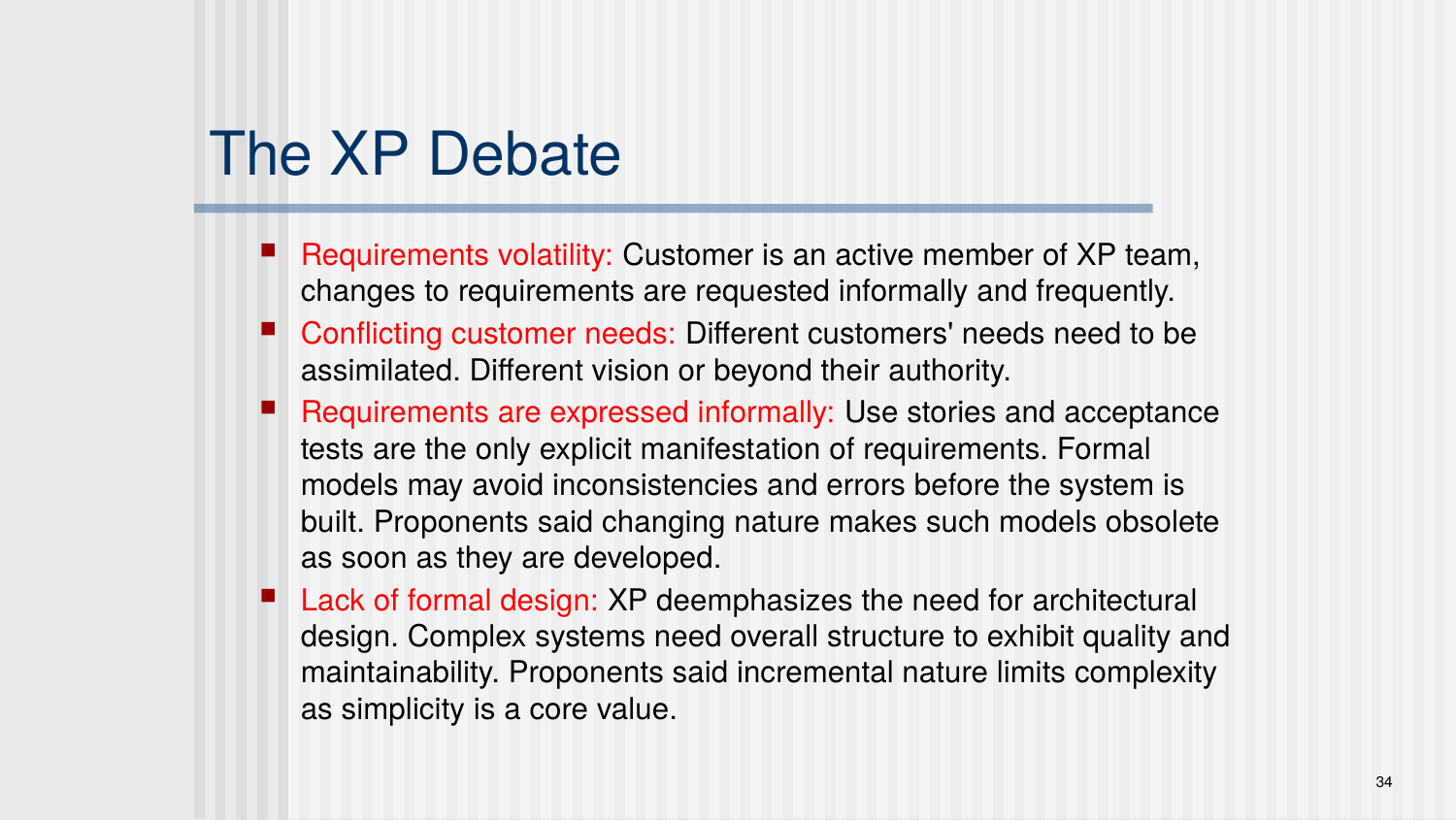

# The XP Debate
Requirements volatility: Customer is an active member of XP team, changes to requirements are requested informally and frequently.
Conflicting customer needs: Different customers' needs need to be assimilated. Different vision or beyond their authority.
Requirements are expressed informally: Use stories and acceptance tests are the only explicit manifestation of requirements. Formal models may avoid inconsistencies and errors before the system is built. Proponents said changing nature makes such models obsolete as soon as they are developed.
Lack of formal design: XP deemphasizes the need for architectural design. Complex systems need overall structure to exhibit quality and maintainability. Proponents said incremental nature limits complexity as simplicity is a core value.
34